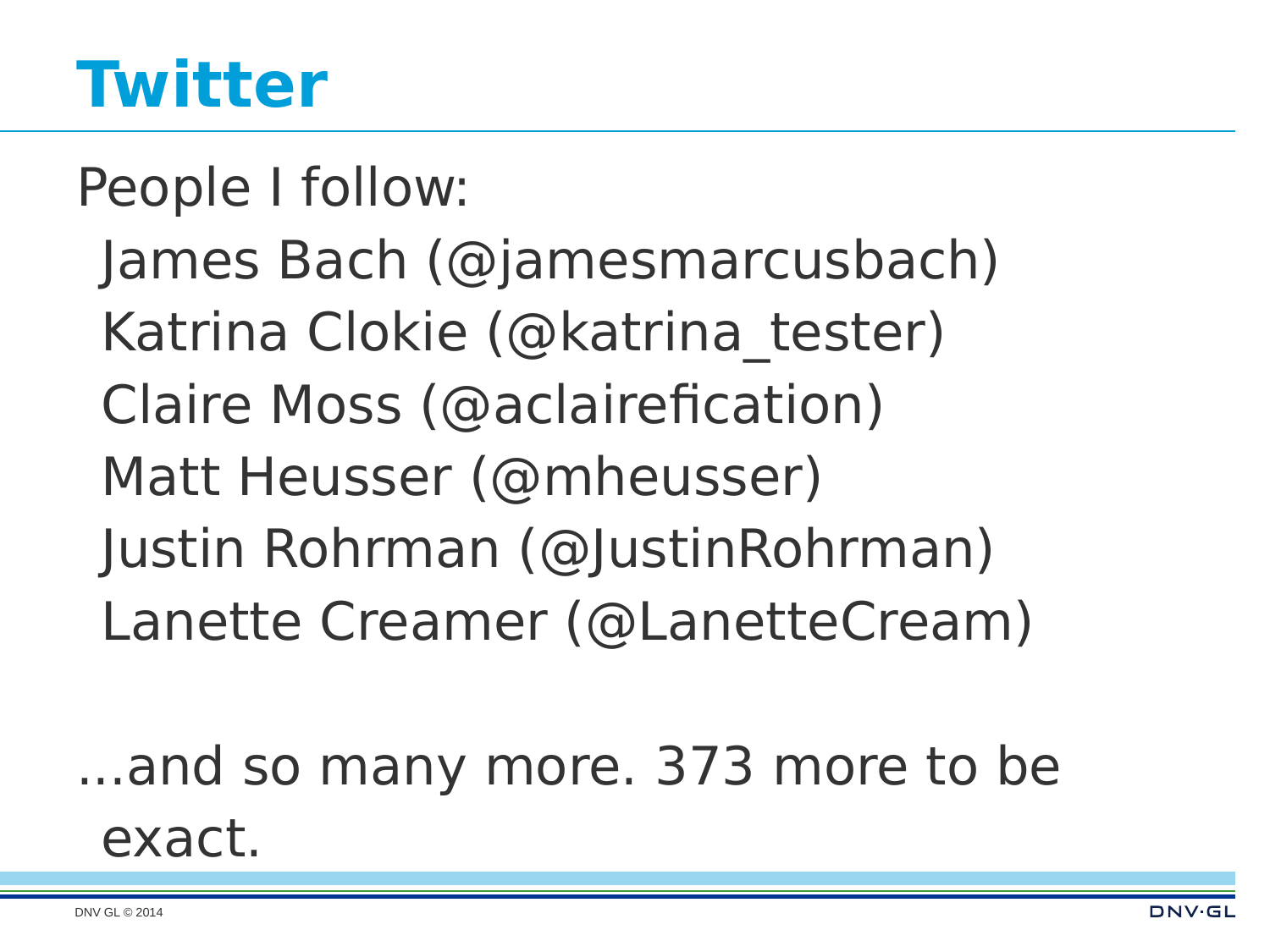

# Twitter
People I follow:
	James Bach (@jamesmarcusbach)
	Katrina Clokie (@katrina_tester)
	Claire Moss (@aclairefication)
	Matt Heusser (@mheusser)
	Justin Rohrman (@JustinRohrman)
	Lanette Creamer (@LanetteCream)

...and so many more. 373 more to be exact.